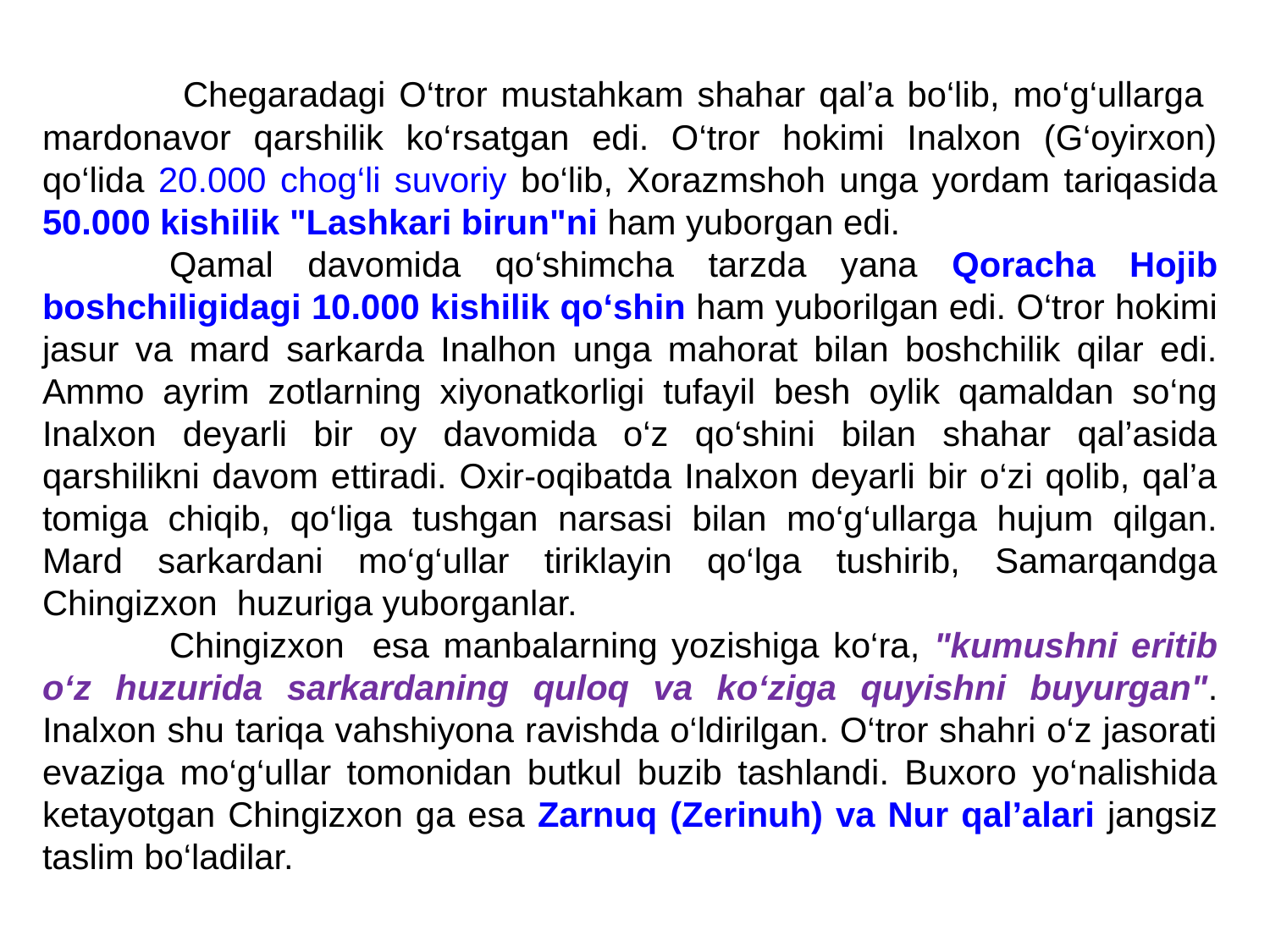

Chegaradagi O‘tror mustahkam shahar qal’a bo‘lib, mo‘g‘ullarga  mardonavor qarshilik ko‘rsatgan edi. O‘tror hokimi Inalxon (G‘oyirxon) qo‘lida 20.000 chog‘li suvoriy bo‘lib, Xorazmshoh unga yordam tariqasida 50.000 kishilik "Lashkari birun"ni ham yuborgan edi.
	Qamal davomida qo‘shimcha tarzda yana Qoracha Hojib boshchiligidagi 10.000 kishilik qo‘shin ham yuborilgan edi. O‘tror hokimi jasur va mard sarkarda Inalhon unga mahorat bilan boshchilik qilar edi. Ammo ayrim zotlarning xiyonatkorligi tufayil besh oylik qamaldan so‘ng Inalxon deyarli bir oy davomida o‘z qo‘shini bilan shahar qal’asida qarshilikni davom ettiradi. Oxir-oqibatda Inalxon deyarli bir o‘zi qolib, qal’a tomiga chiqib, qo‘liga tushgan narsasi bilan mo‘g‘ullarga hujum qilgan. Mard sarkardani mo‘g‘ullar tiriklayin qo‘lga tushirib, Samarqandga Chingizxon  huzuriga yuborganlar.
	Chingizxon  esa manbalarning yozishiga ko‘ra, "kumushni eritib o‘z huzurida sarkardaning quloq va ko‘ziga quyishni buyurgan". Inalxon shu tariqa vahshiyona ravishda o‘ldirilgan. O‘tror shahri o‘z jasorati evaziga mo‘g‘ullar tomonidan butkul buzib tashlandi. Buxoro yo‘nalishida ketayotgan Chingizxon ga esa Zarnuq (Zerinuh) va Nur qal’alari jangsiz taslim bo‘ladilar.